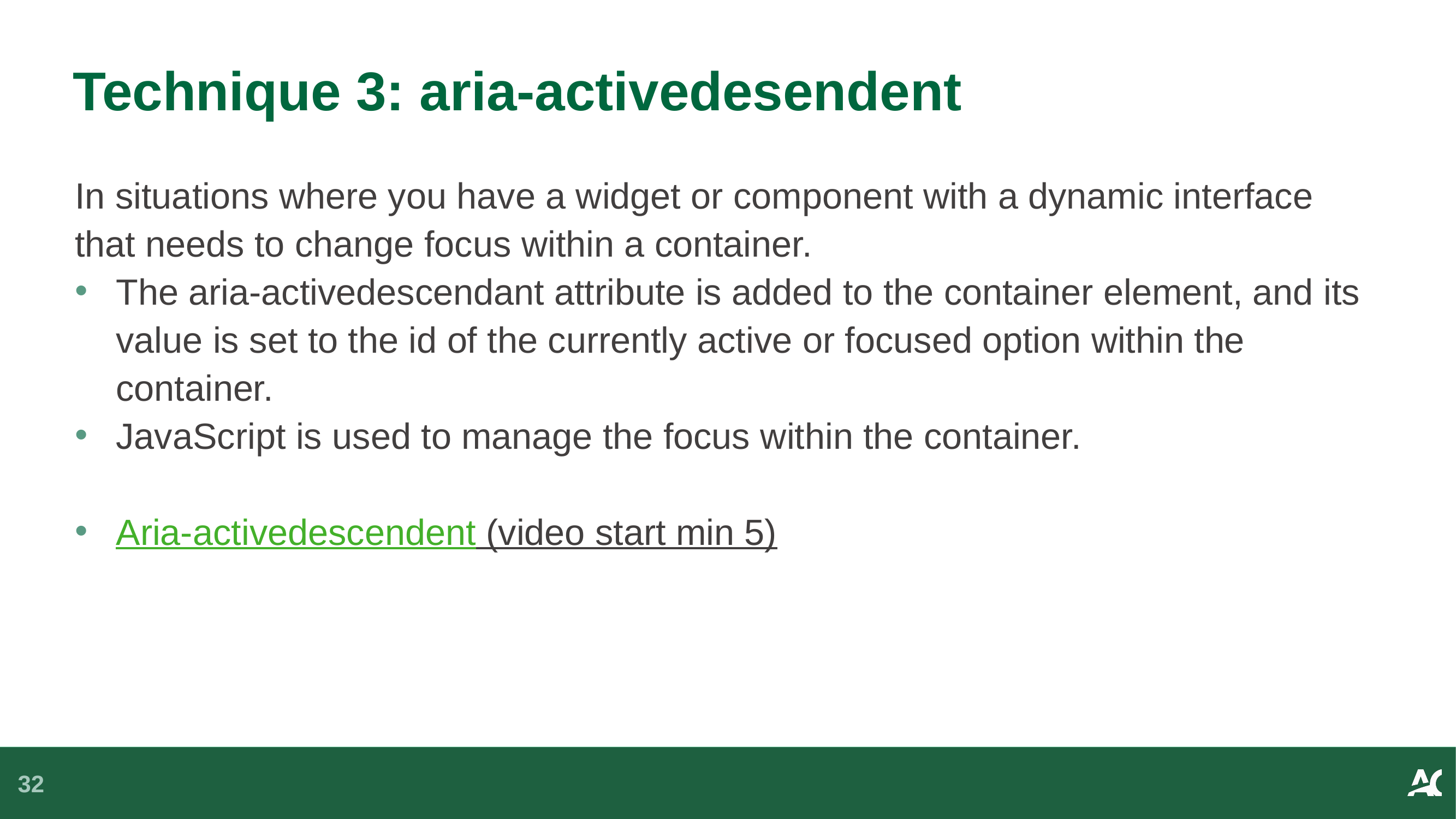

# Technique 3: aria-activedesendent
In situations where you have a widget or component with a dynamic interface that needs to change focus within a container.
The aria-activedescendant attribute is added to the container element, and its value is set to the id of the currently active or focused option within the container.
JavaScript is used to manage the focus within the container.

Aria-activedescendent (video start min 5)

32